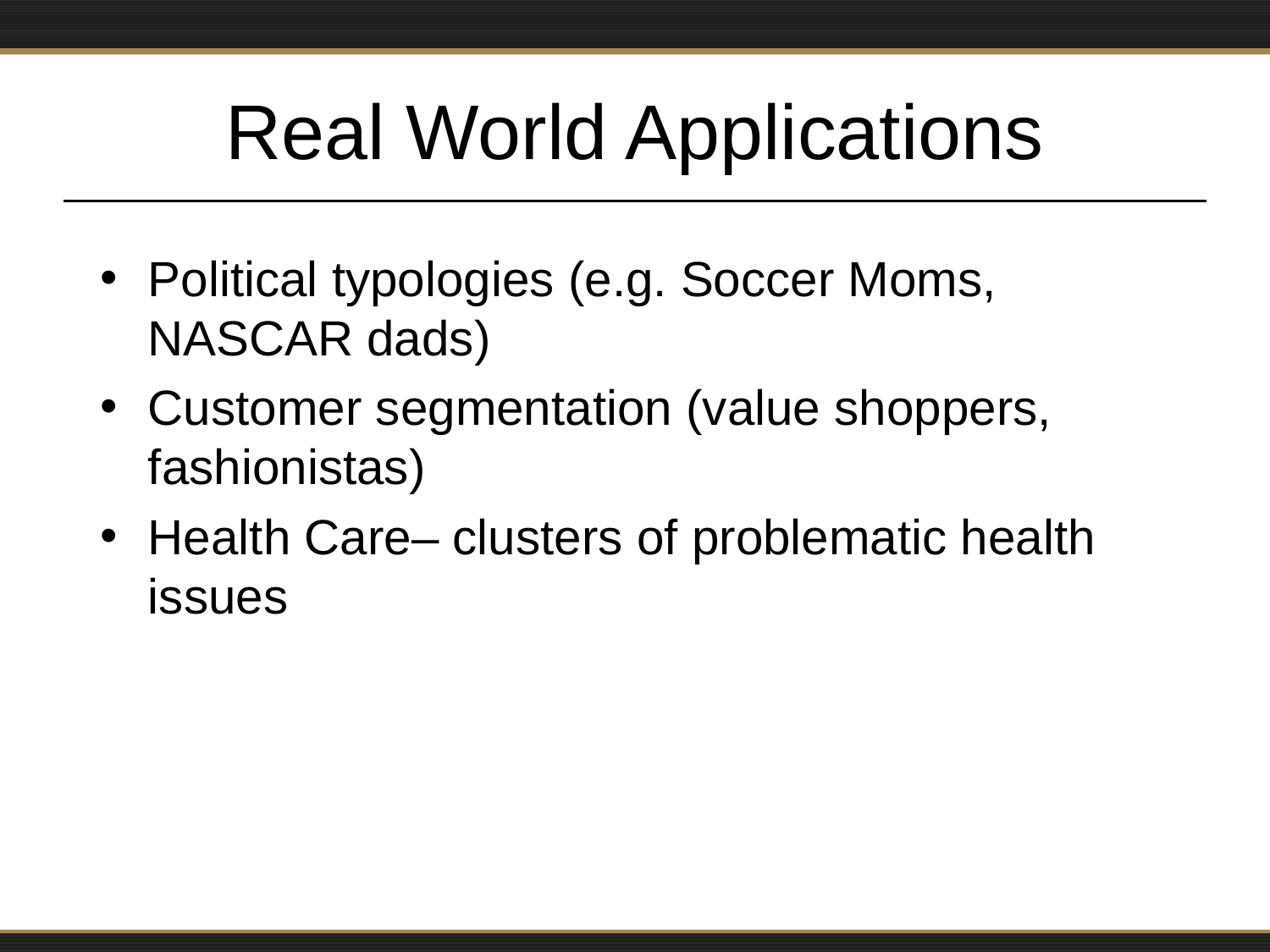

# Real World Applications
Political typologies (e.g. Soccer Moms, NASCAR dads)
Customer segmentation (value shoppers, fashionistas)
Health Care– clusters of problematic health issues